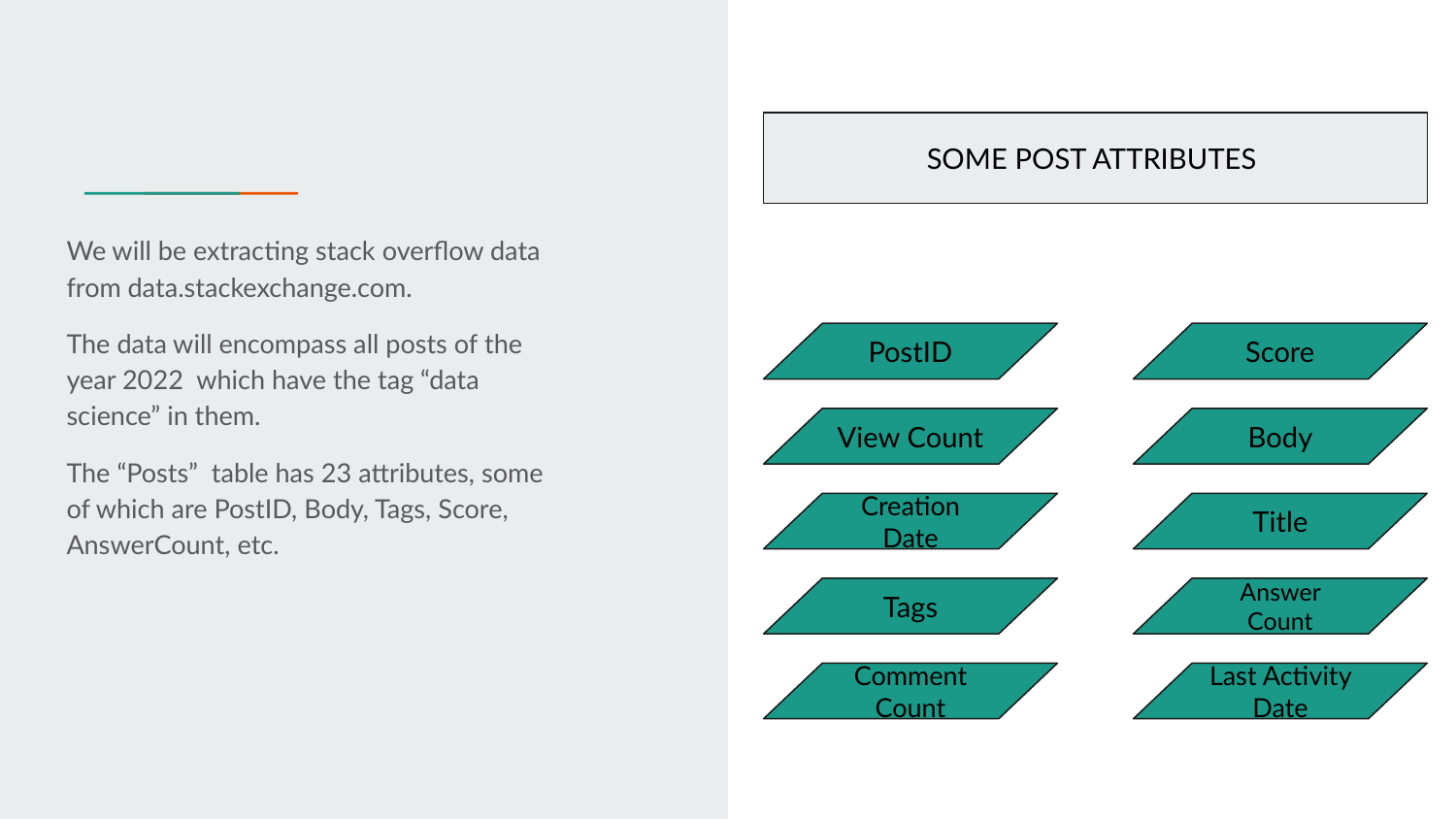

SOME POST ATTRIBUTES
We will be extracting stack overflow data from data.stackexchange.com.
The data will encompass all posts of the year 2022  which have the tag “data science” in them.
The “Posts”  table has 23 attributes, some of which are PostID, Body, Tags, Score, AnswerCount, etc.
1
PostID
Score
View Count
Body
Creation Date
Title
Tags
Answer Count
Comment Count
Last Activity Date